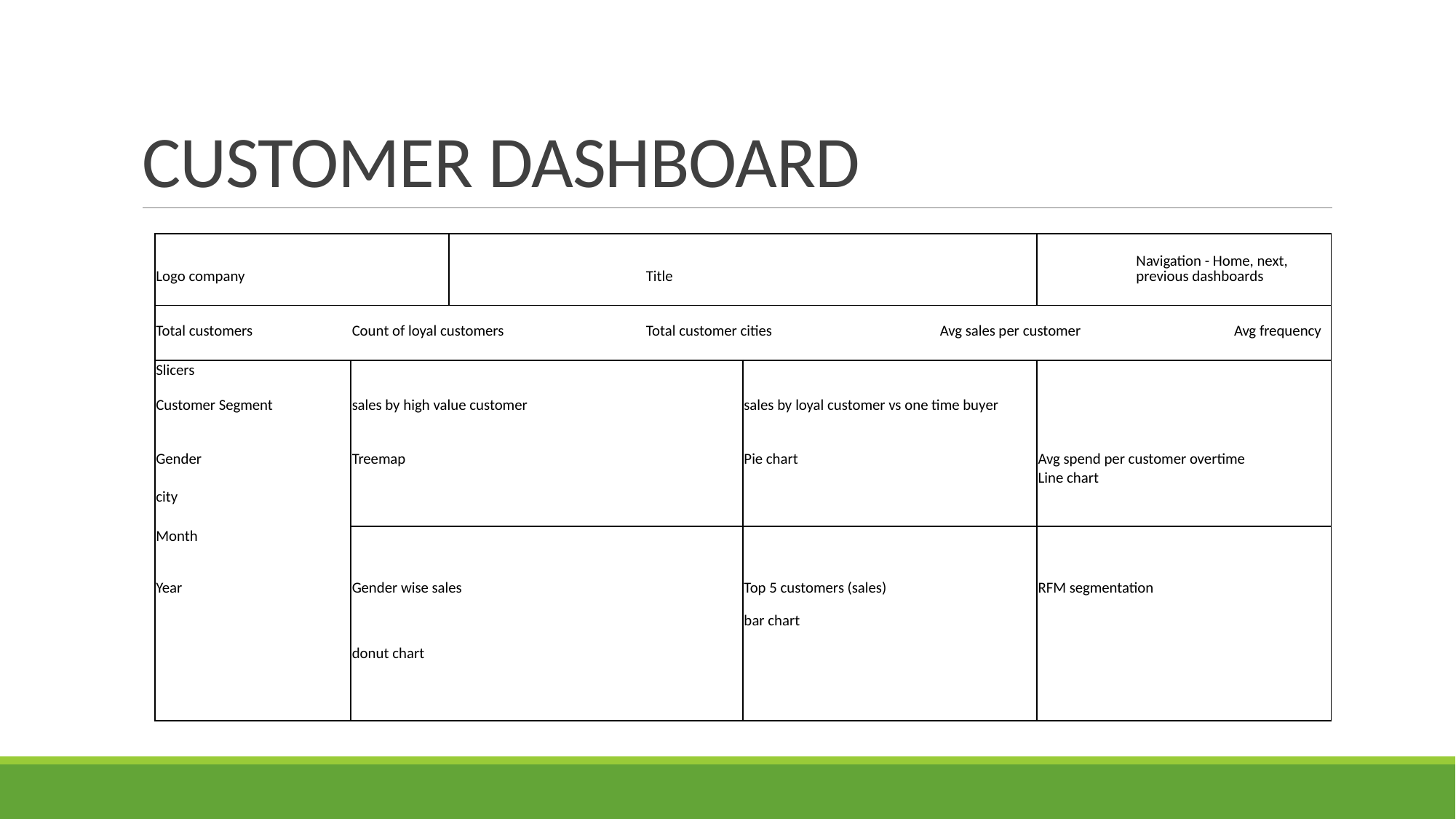

# CUSTOMER DASHBOARD
| Logo company |  |  |  |  | Title |  |  |  |  | Navigation - Home, next, previous dashboards |  |
| --- | --- | --- | --- | --- | --- | --- | --- | --- | --- | --- | --- |
|  |  |  |  |  |  |  |  |  |  |  |  |
| Total customers |  | Count of loyal customers |  |  | Total customer cities |  |  | Avg sales per customer |  |  | Avg frequency |
|  |  |  |  |  |  |  |  |  |  |  |  |
| Slicers |  |  |  |  |  |  |  |  |  |  |  |
| Customer Segment |  | sales by high value customer |  |  |  | sales by loyal customer vs one time buyer |  |  |  |  |  |
|  |  |  |  |  |  |  |  |  |  |  |  |
| Gender |  | Treemap |  |  |  | Pie chart |  |  | Avg spend per customer overtime |  |  |
|  |  |  |  |  |  |  |  |  | Line chart |  |  |
| city |  |  |  |  |  |  |  |  |  |  |  |
|  |  |  |  |  |  |  |  |  |  |  |  |
| Month |  |  |  |  |  |  |  |  |  |  |  |
|  |  |  |  |  |  |  |  |  |  |  |  |
| Year |  | Gender wise sales |  |  |  | Top 5 customers (sales) |  |  | RFM segmentation |  |  |
|  |  |  |  |  |  | bar chart |  |  |  |  |  |
|  |  | donut chart |  |  |  |  |  |  |  |  |  |
|  |  |  |  |  |  |  |  |  |  |  |  |
|  |  |  |  |  |  |  |  |  |  |  |  |
|  |  |  |  |  |  |  |  |  |  |  |  |